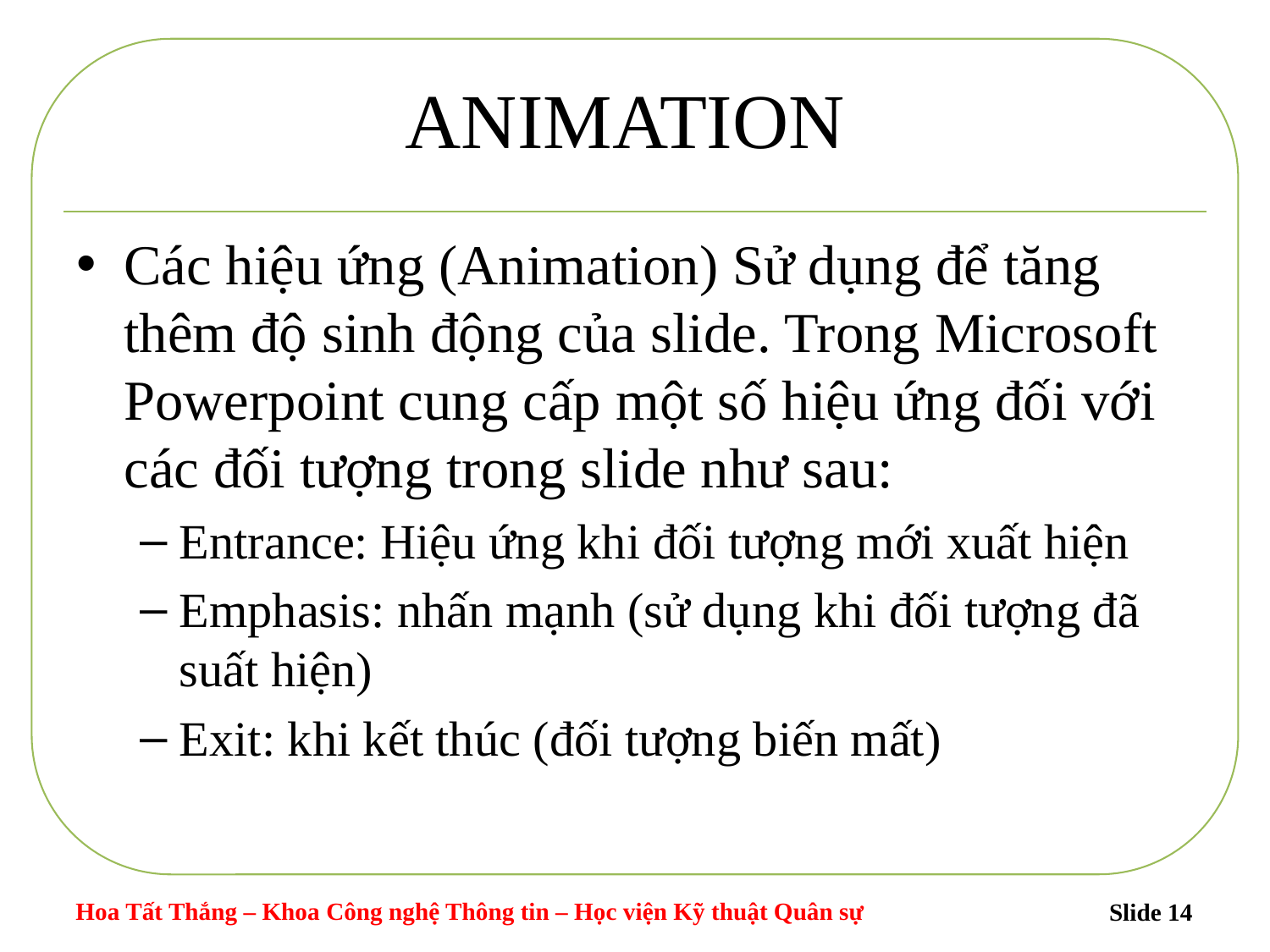

# ANIMATION
Các hiệu ứng (Animation) Sử dụng để tăng thêm độ sinh động của slide. Trong Microsoft Powerpoint cung cấp một số hiệu ứng đối với các đối tượng trong slide như sau:
Entrance: Hiệu ứng khi đối tượng mới xuất hiện
Emphasis: nhấn mạnh (sử dụng khi đối tượng đã suất hiện)
Exit: khi kết thúc (đối tượng biến mất)